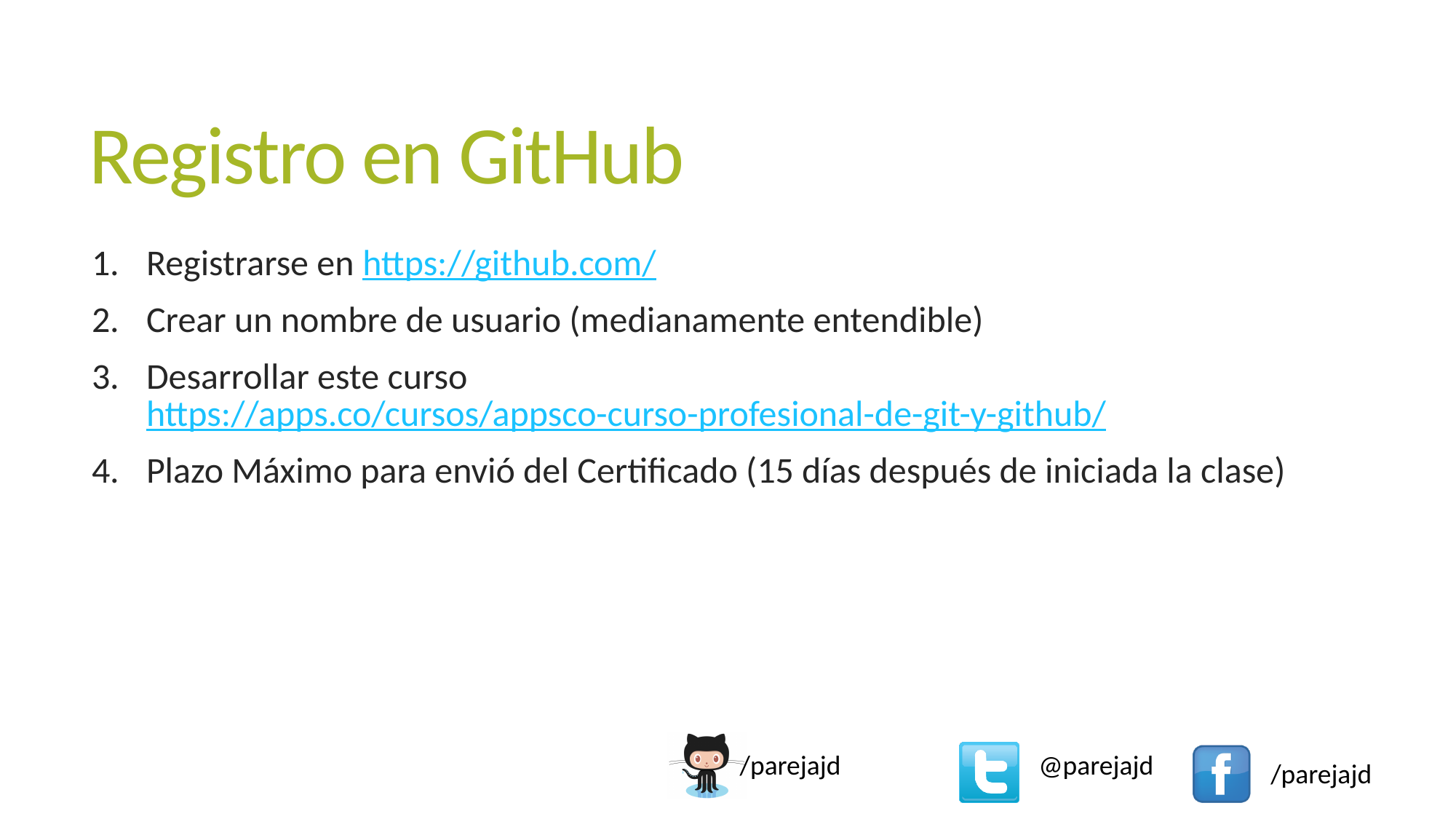

# Registro en GitHub
Registrarse en https://github.com/
Crear un nombre de usuario (medianamente entendible)
Desarrollar este curso https://apps.co/cursos/appsco-curso-profesional-de-git-y-github/
Plazo Máximo para envió del Certificado (15 días después de iniciada la clase)